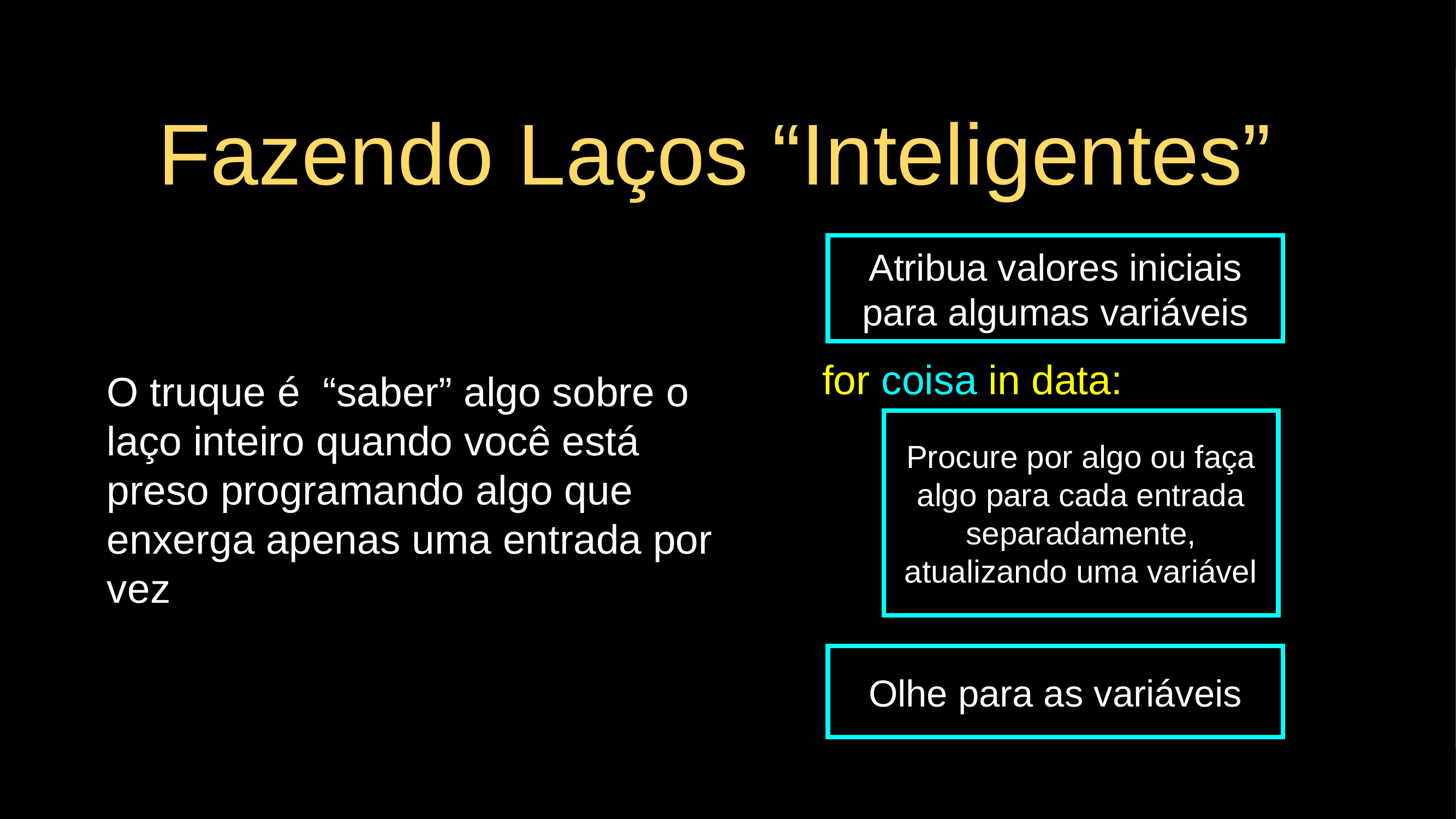

# Fazendo Laços “Inteligentes”
O truque é  “saber” algo sobre o laço inteiro quando você está preso programando algo que enxerga apenas uma entrada por vez
Atribua valores iniciais para algumas variáveis
for coisa in data:
Procure por algo ou faça algo para cada entrada separadamente, atualizando uma variável
Olhe para as variáveis